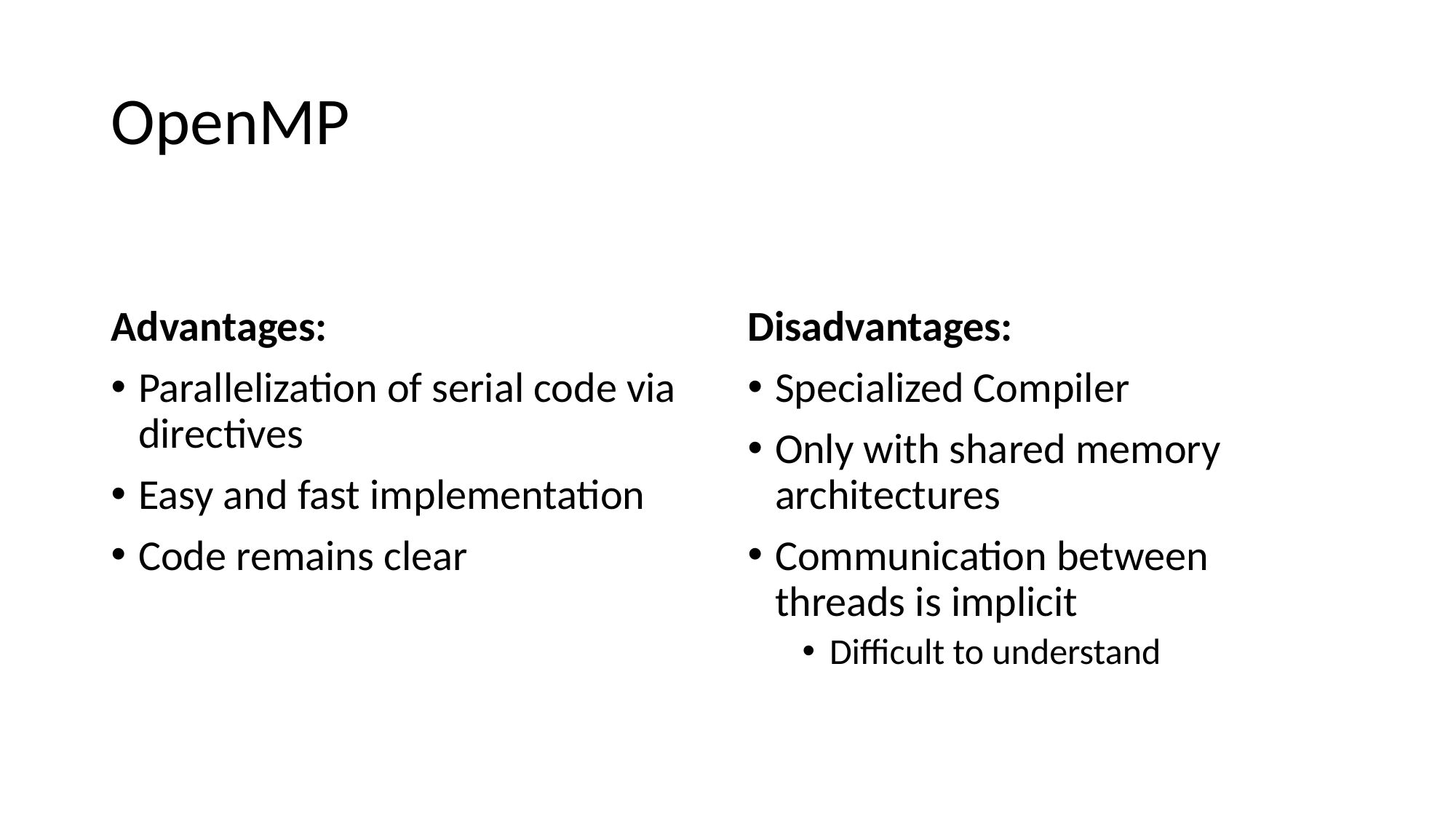

# OpenMP
Advantages:
Parallelization of serial code via directives
Easy and fast implementation
Code remains clear

Disadvantages:
Specialized Compiler
Only with shared memory architectures
Communication between threads is implicit
Difficult to understand